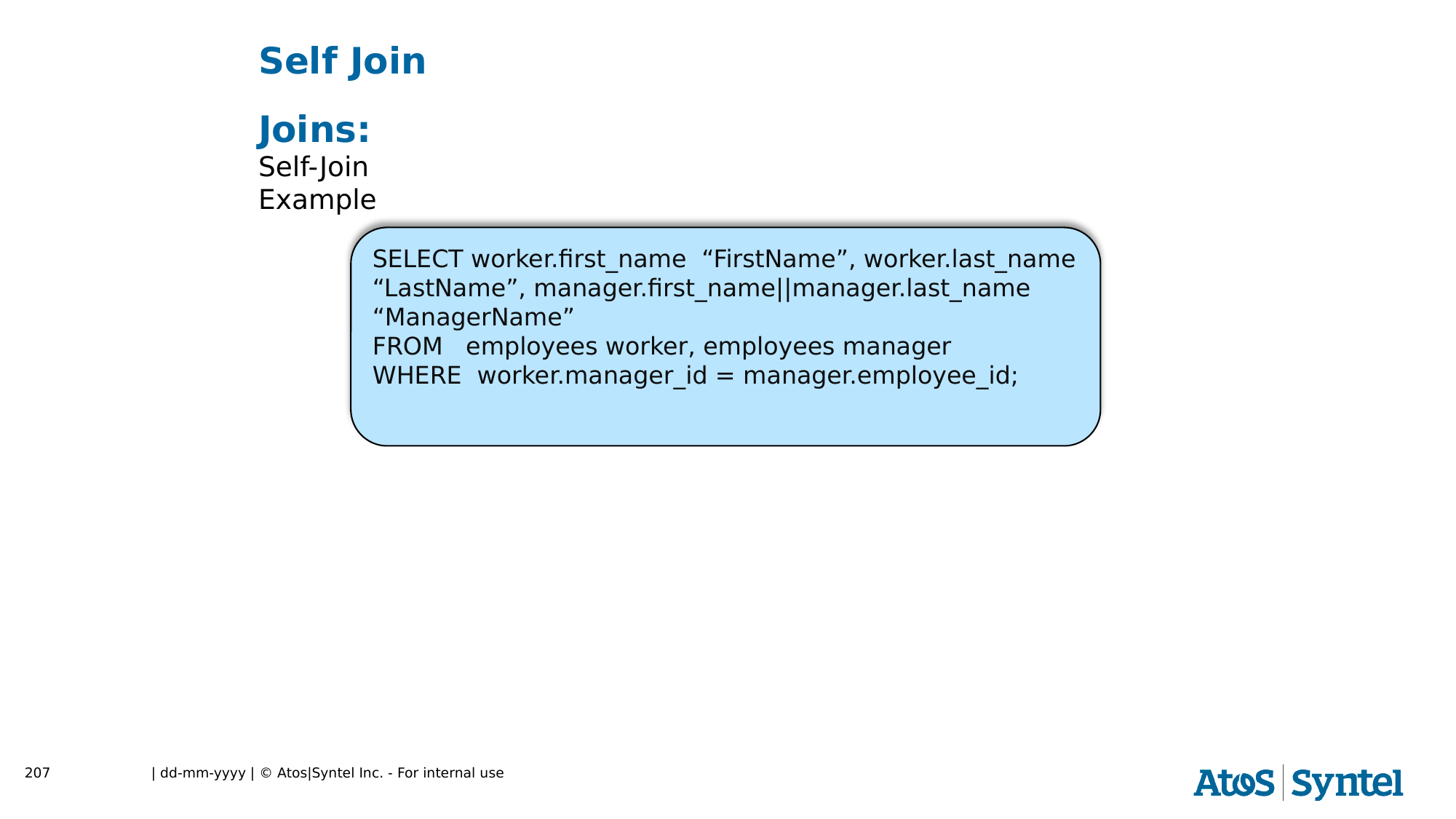

# Self Join
Joins:
Self-Join
Example

SELECT worker.first_name  “FirstName”, worker.last_name “LastName”, manager.first_name||manager.last_name “ManagerName”
FROM   employees worker, employees manager
WHERE  worker.manager_id = manager.employee_id;